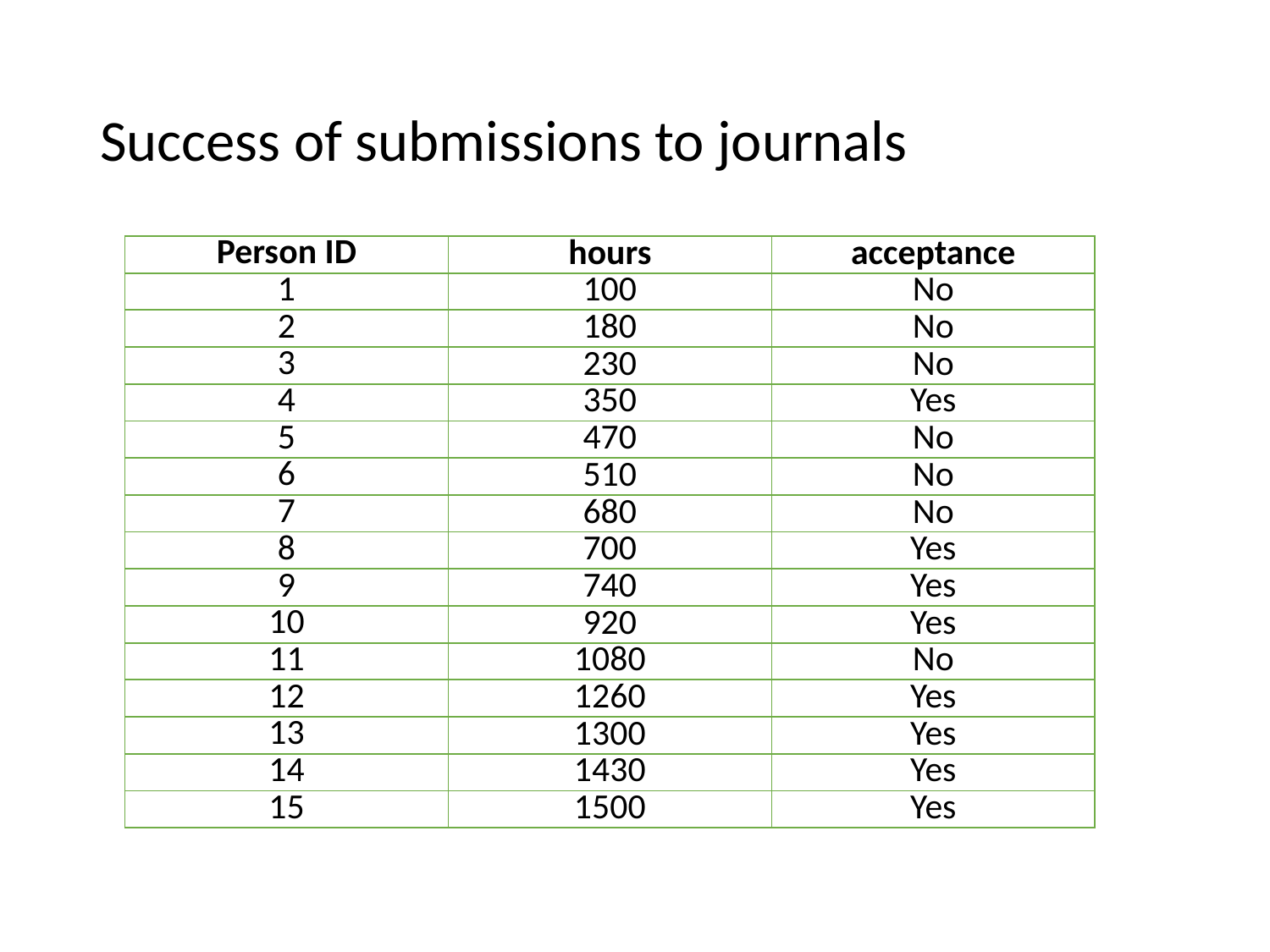

# Success of submissions to journals
| Person ID | hours | acceptance |
| --- | --- | --- |
| 1 | 100 | No |
| 2 | 180 | No |
| 3 | 230 | No |
| 4 | 350 | Yes |
| 5 | 470 | No |
| 6 | 510 | No |
| 7 | 680 | No |
| 8 | 700 | Yes |
| 9 | 740 | Yes |
| 10 | 920 | Yes |
| 11 | 1080 | No |
| 12 | 1260 | Yes |
| 13 | 1300 | Yes |
| 14 | 1430 | Yes |
| 15 | 1500 | Yes |